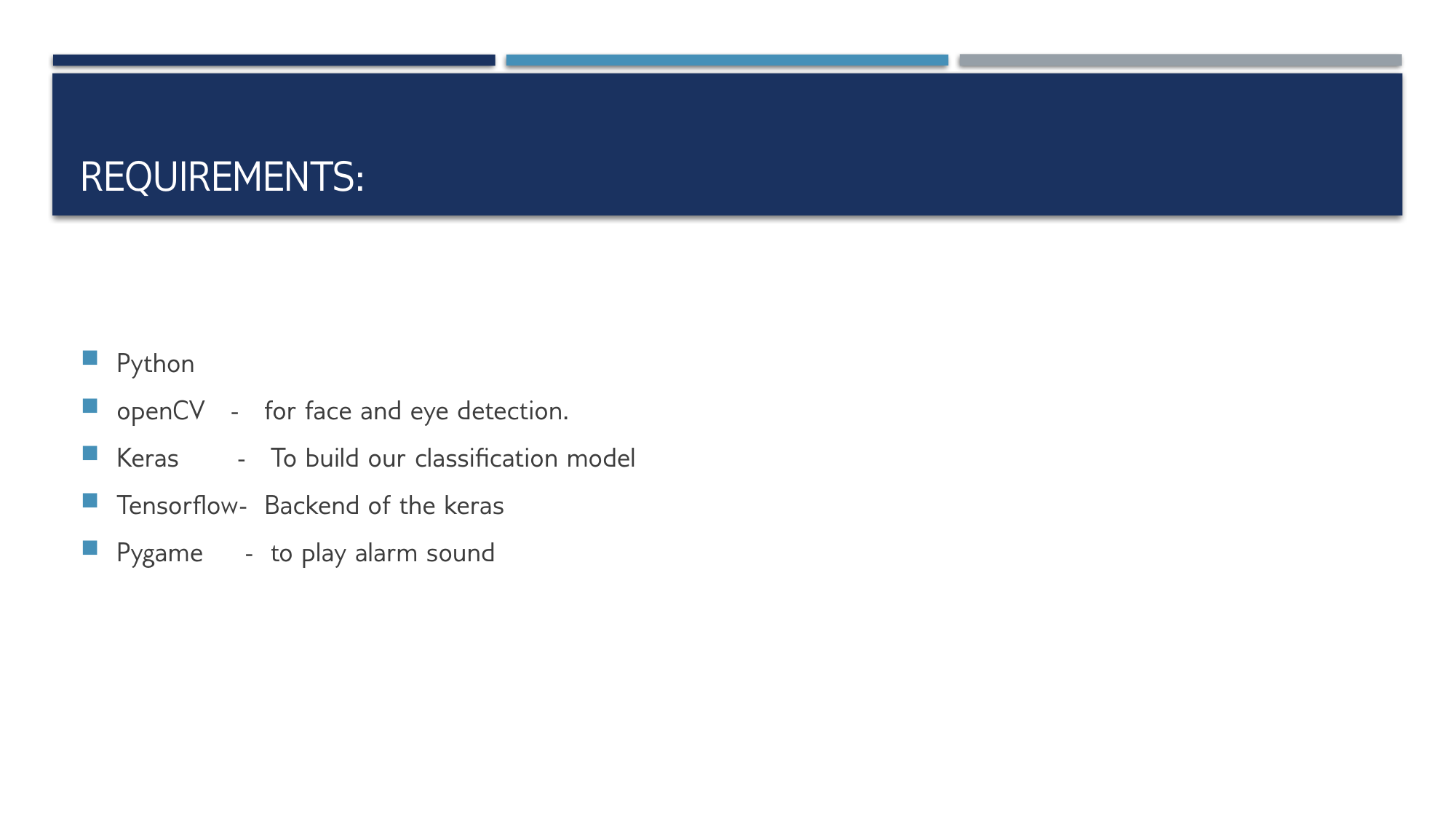

# requirements:
Python
openCV   -   for face and eye detection.
Keras       -   To build our classification model
Tensorflow-  Backend of the keras
Pygame     -  to play alarm sound